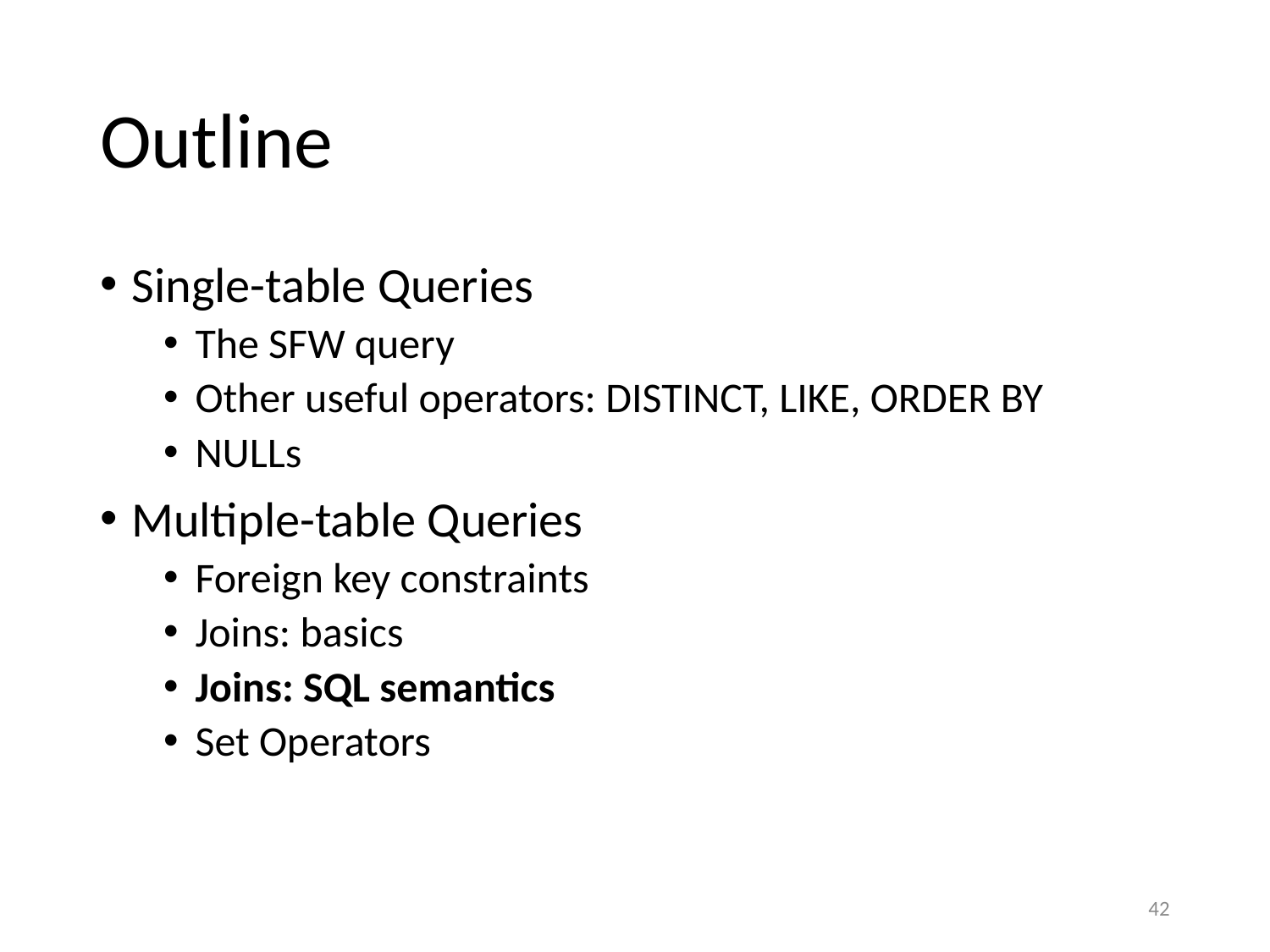

# Outline
Single-table Queries
The SFW query
Other useful operators: DISTINCT, LIKE, ORDER BY
NULLs
Multiple-table Queries
Foreign key constraints
Joins: basics
Joins: SQL semantics
Set Operators

42